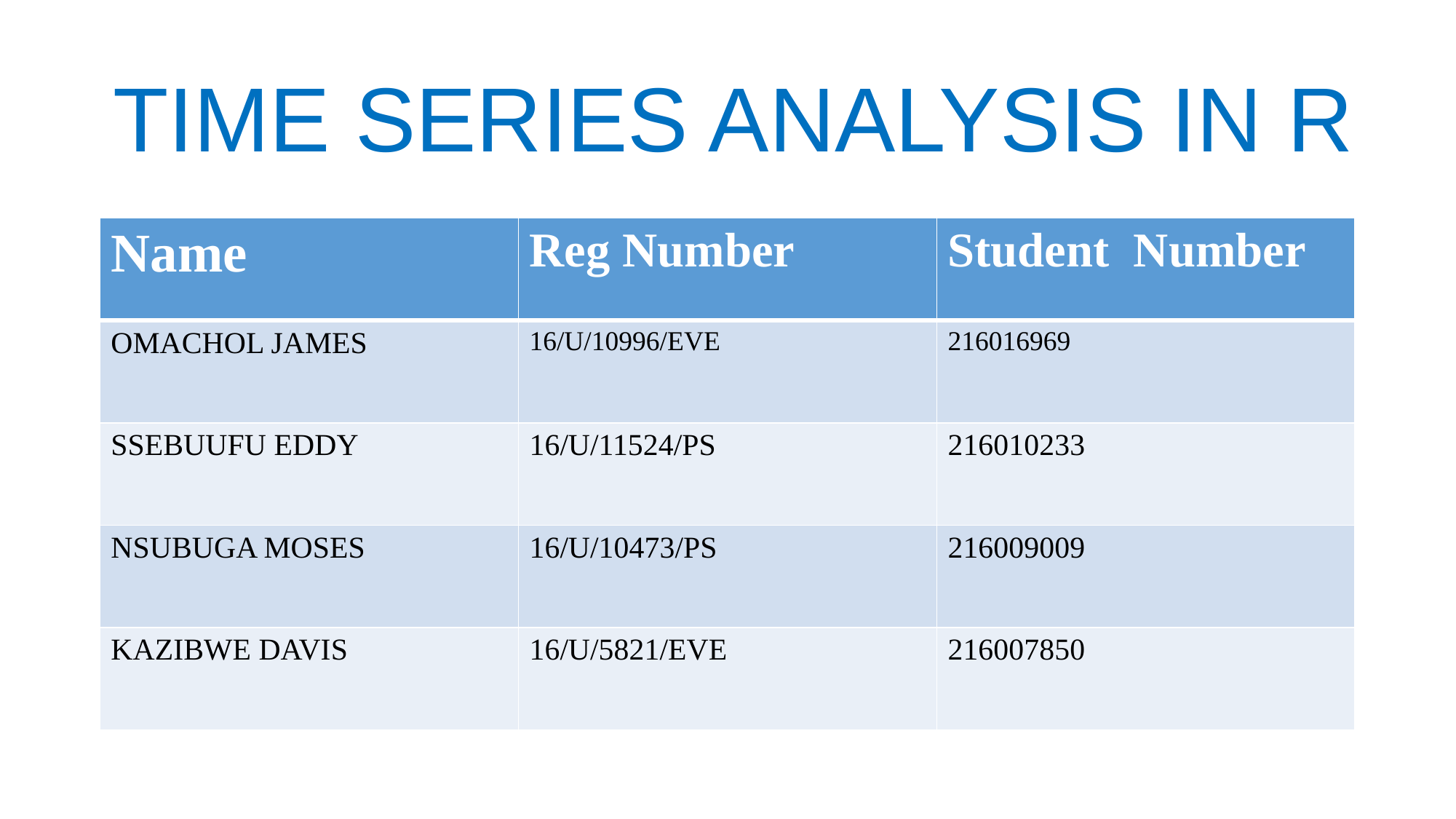

# TIME SERIES ANALYSIS IN R
| Name | Reg Number | Student Number |
| --- | --- | --- |
| OMACHOL JAMES | 16/U/10996/EVE | 216016969 |
| SSEBUUFU EDDY | 16/U/11524/PS | 216010233 |
| NSUBUGA MOSES | 16/U/10473/PS | 216009009 |
| KAZIBWE DAVIS | 16/U/5821/EVE | 216007850 |